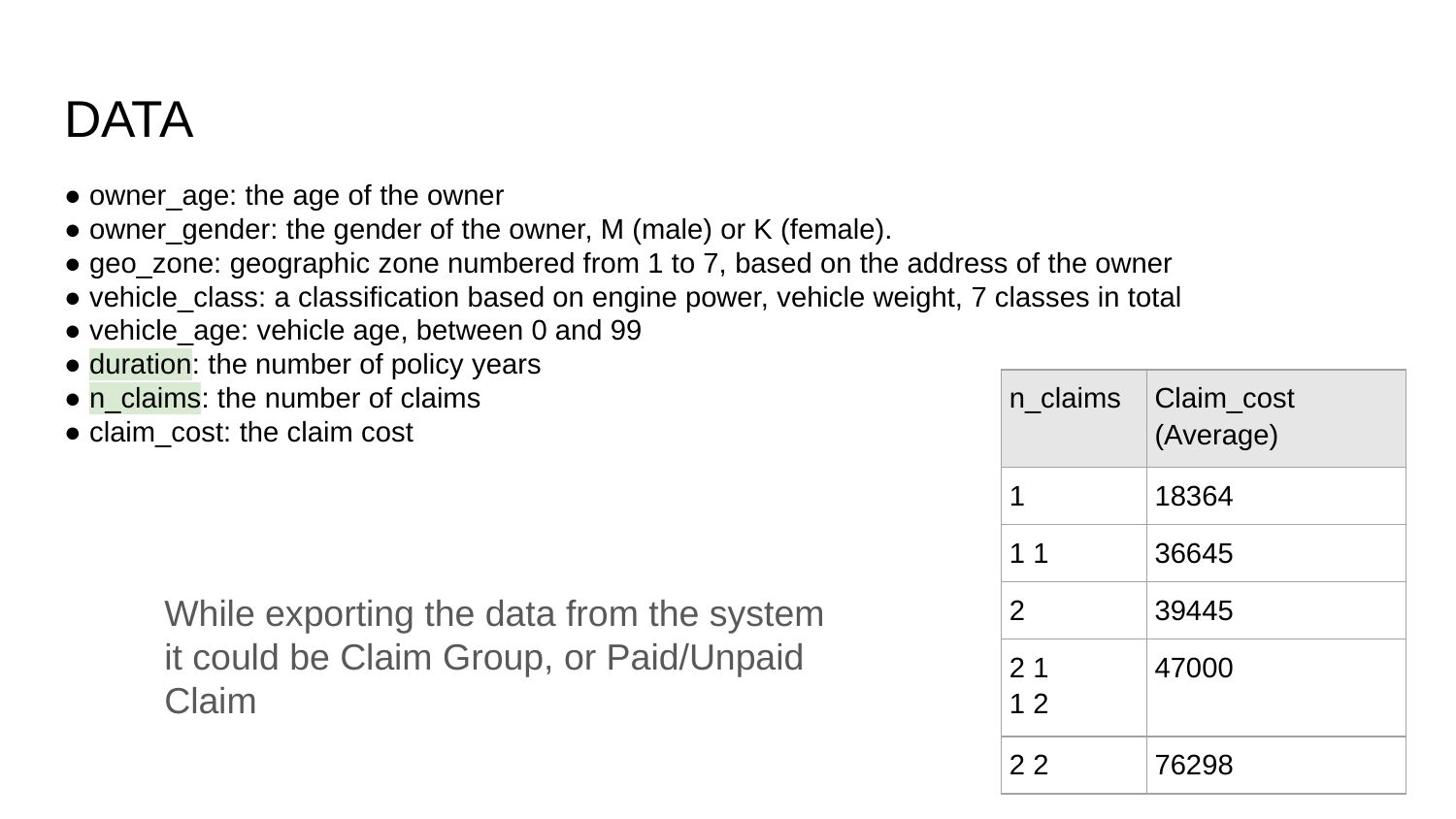

# DATA
● owner_age: the age of the owner
● owner_gender: the gender of the owner, M (male) or K (female).
● geo_zone: geographic zone numbered from 1 to 7, based on the address of the owner
● vehicle_class: a classification based on engine power, vehicle weight, 7 classes in total
● vehicle_age: vehicle age, between 0 and 99
● duration: the number of policy years
● n_claims: the number of claims
● claim_cost: the claim cost
| n\_claims | Claim\_cost (Average) |
| --- | --- |
| 1 | 18364 |
| 1 1 | 36645 |
| 2 | 39445 |
| 2 1 1 2 | 47000 |
| 2 2 | 76298 |
While exporting the data from the system it could be Claim Group, or Paid/Unpaid Claim